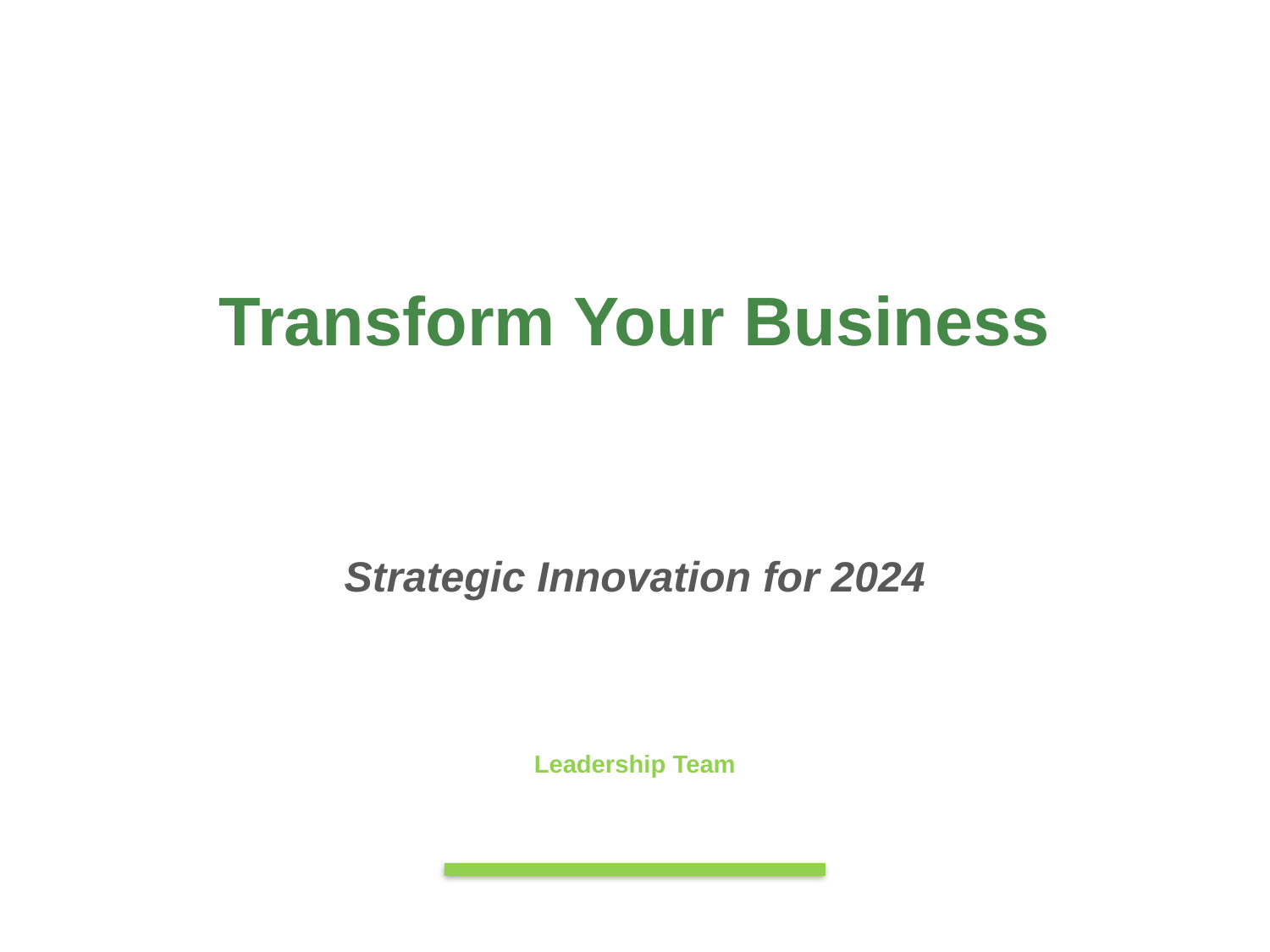

#

Transform Your Business
Strategic Innovation for 2024
Leadership Team